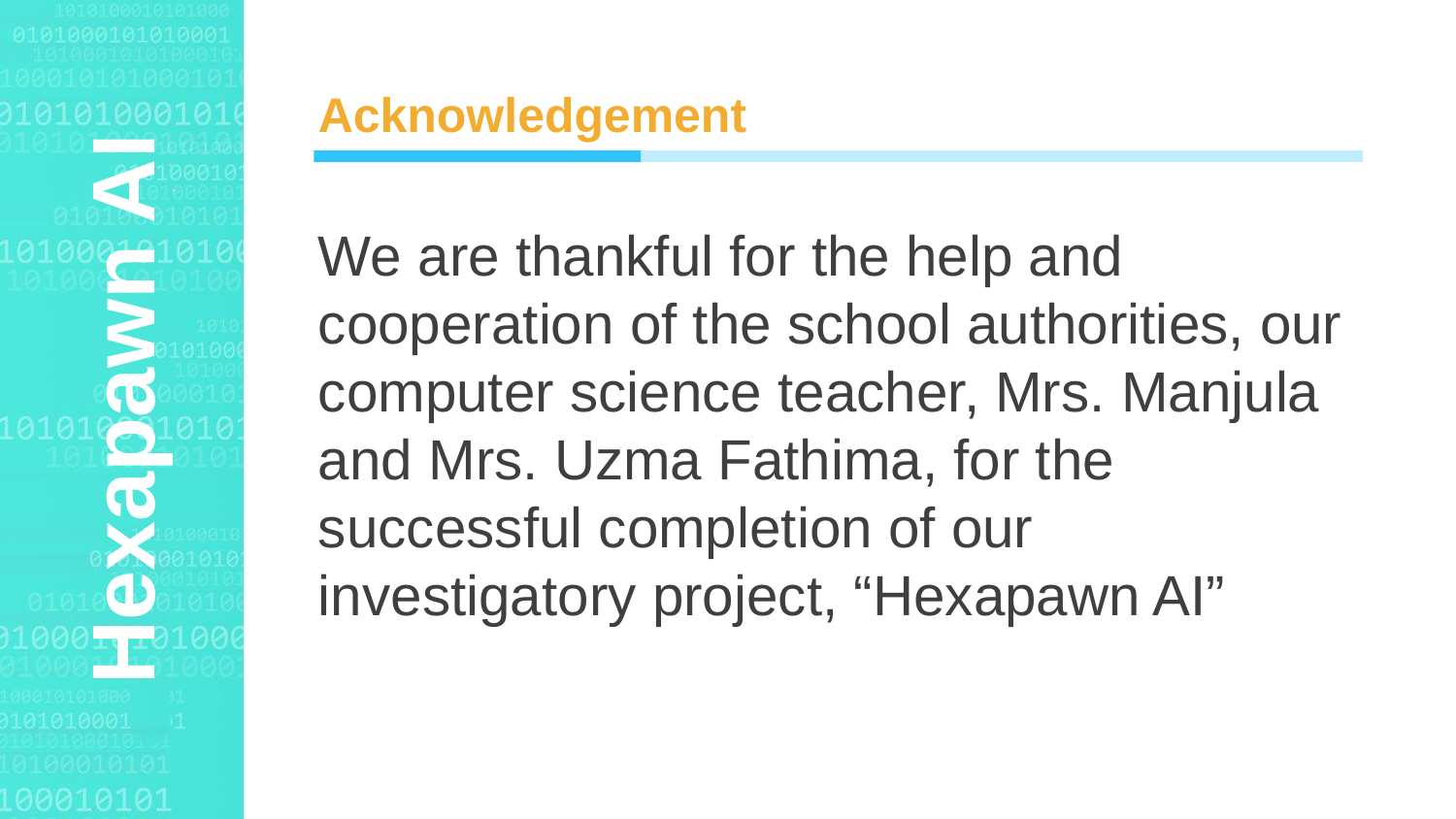

Agenda Style
Acknowledgement

We are thankful for the help and cooperation of the school authorities, our computer science teacher, Mrs. Manjula and Mrs. Uzma Fathima, for the successful completion of our investigatory project, “Hexapawn AI”

Hexapawn AI